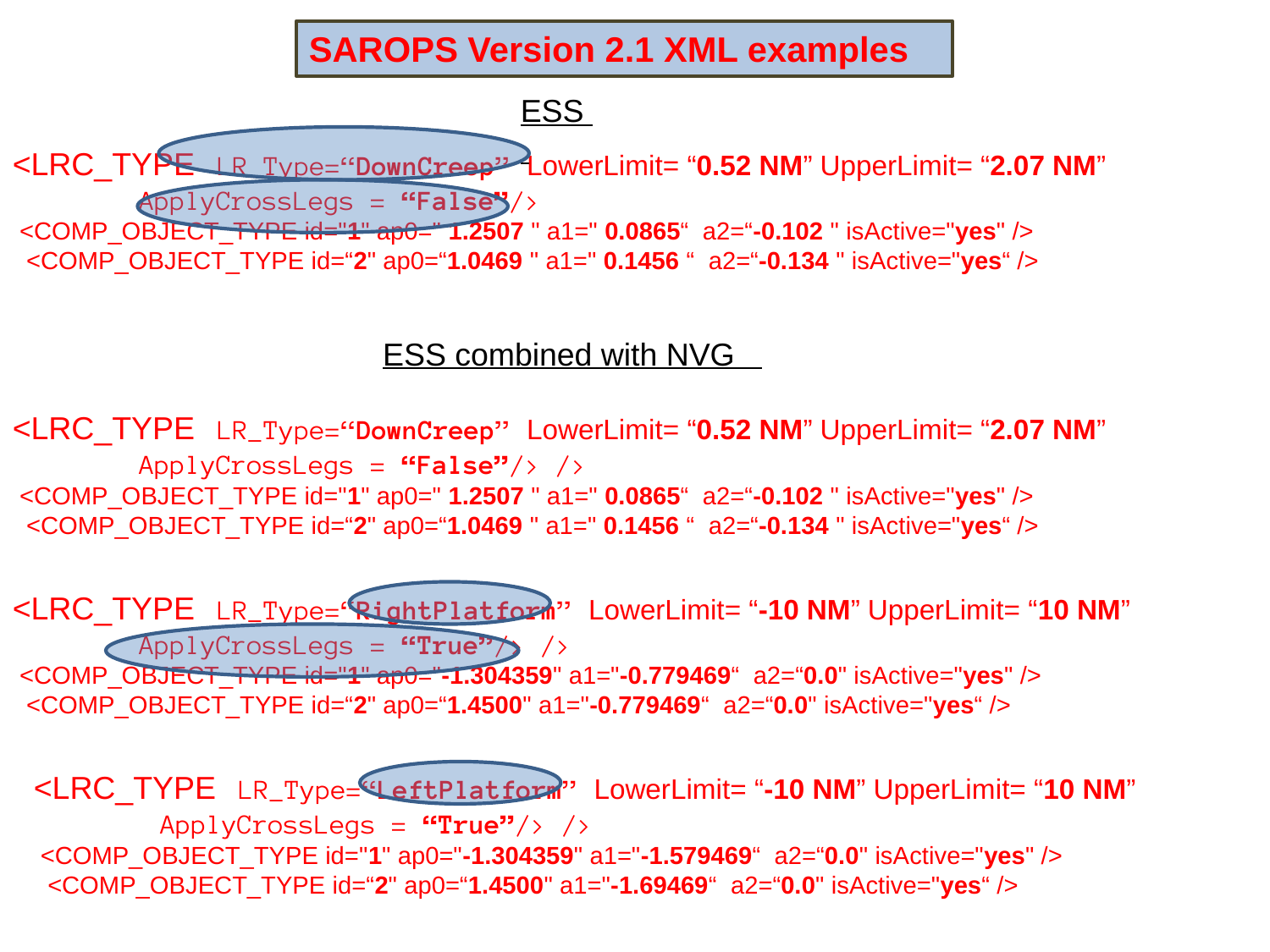

SAROPS Version 2.1 XML examples
ESS

<LRC_TYPE   LR_Type=“DownCreep” LowerLimit= “0.52 NM” UpperLimit= “2.07 NM”         	ApplyCrossLegs = “False”/>
 <COMP_OBJECT_TYPE id="1" ap0=" 1.2507 " a1=" 0.0865“  a2=“-0.102 " isActive="yes" />
  <COMP_OBJECT_TYPE id=“2" ap0=“1.0469 " a1=" 0.1456 “  a2=“-0.134 " isActive="yes“ />

ESS combined with NVG
<LRC_TYPE   LR_Type=“DownCreep” LowerLimit= “0.52 NM” UpperLimit= “2.07 NM”         	ApplyCrossLegs = “False”/> />
 <COMP_OBJECT_TYPE id="1" ap0=" 1.2507 " a1=" 0.0865“  a2=“-0.102 " isActive="yes" />
  <COMP_OBJECT_TYPE id=“2" ap0=“1.0469 " a1=" 0.1456 “  a2=“-0.134 " isActive="yes“ />
<LRC_TYPE   LR_Type=“RightPlatform” LowerLimit= “-10 NM” UpperLimit= “10 NM”         	ApplyCrossLegs = “True”/> />
 <COMP_OBJECT_TYPE id="1" ap0="-1.304359" a1="-0.779469“  a2=“0.0" isActive="yes" />
  <COMP_OBJECT_TYPE id=“2" ap0=“1.4500" a1="-0.779469“  a2=“0.0" isActive="yes“ />

<LRC_TYPE   LR_Type=“LeftPlatform” LowerLimit= “-10 NM” UpperLimit= “10 NM”         	ApplyCrossLegs = “True”/> />
 <COMP_OBJECT_TYPE id="1" ap0="-1.304359" a1="-1.579469“  a2=“0.0" isActive="yes" />
  <COMP_OBJECT_TYPE id=“2" ap0=“1.4500" a1="-1.69469“  a2=“0.0" isActive="yes“ />